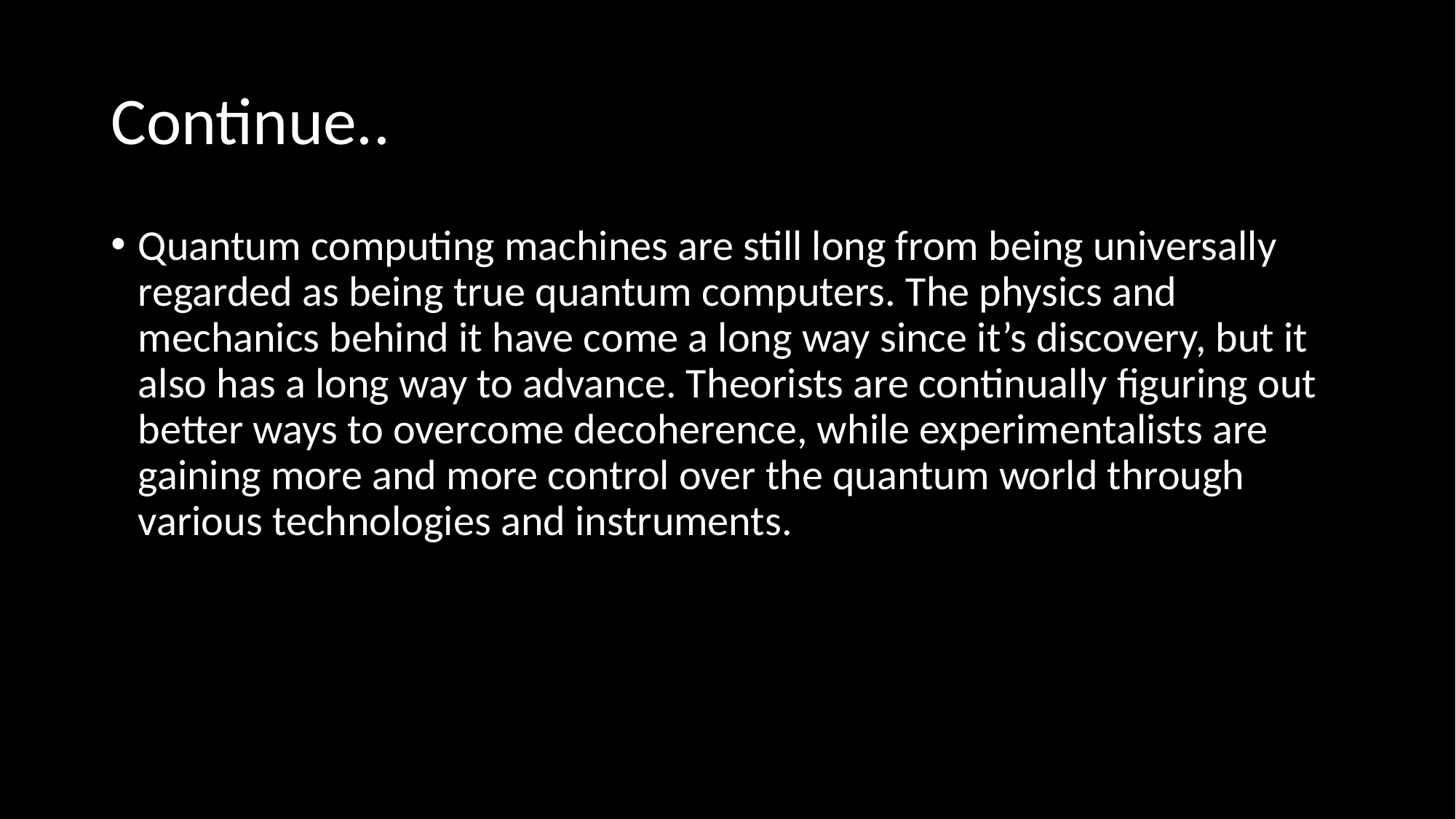

# Continue..
Quantum computing machines are still long from being universally regarded as being true quantum computers. The physics and mechanics behind it have come a long way since it’s discovery, but it also has a long way to advance. Theorists are continually figuring out better ways to overcome decoherence, while experimentalists are gaining more and more control over the quantum world through various technologies and instruments.